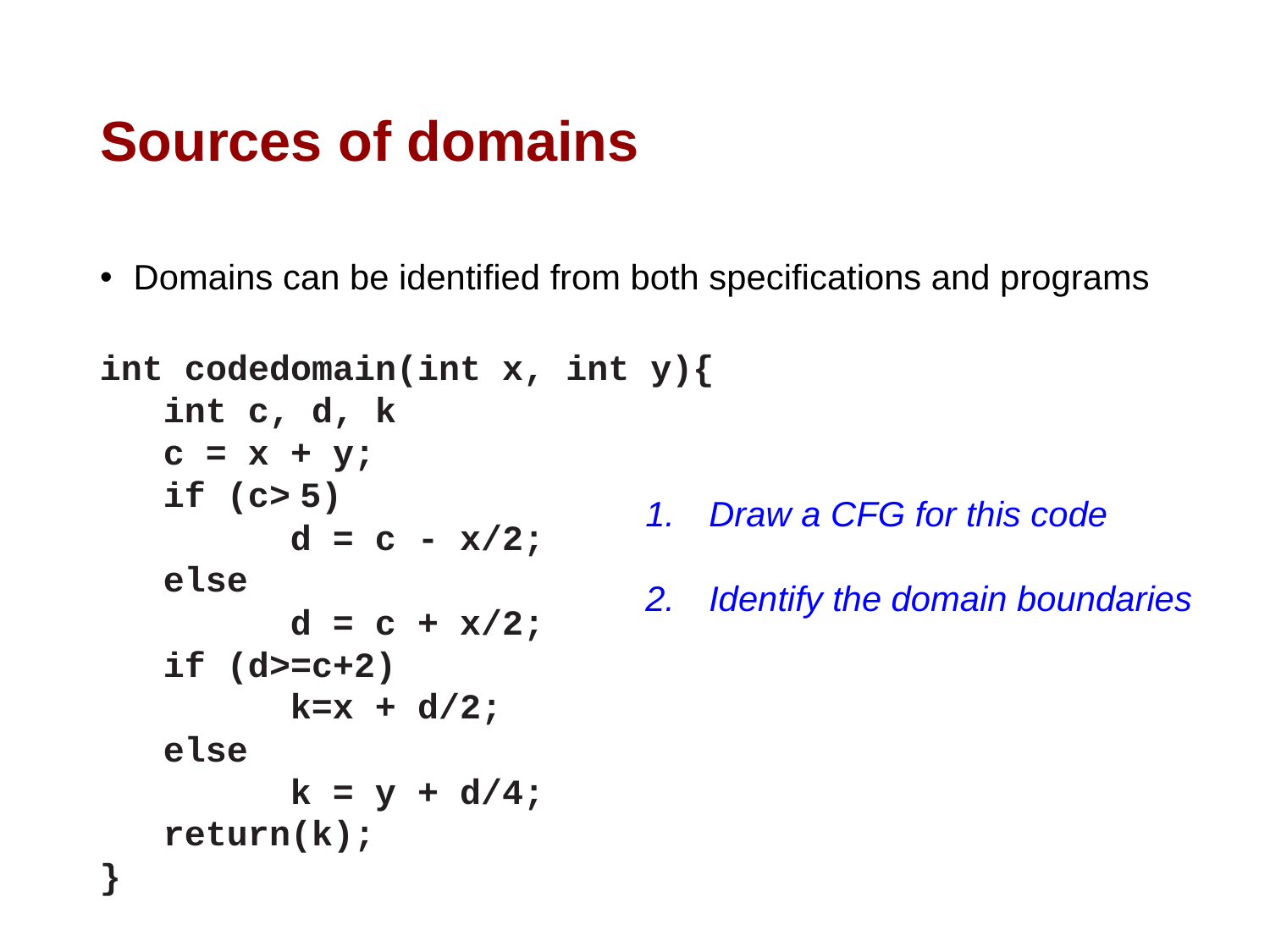

# Sources of domains
 Domains can be identiﬁed from both speciﬁcations and programs
int codedomain(int x, int y){
int c, d, k
c = x + y;
if (c> 5)
	d = c - x/2;
else
	d = c + x/2;
if (d>=c+2)
	k=x + d/2;
else
	k = y + d/4;
return(k);
}
Draw a CFG for this code

Identify the domain boundaries